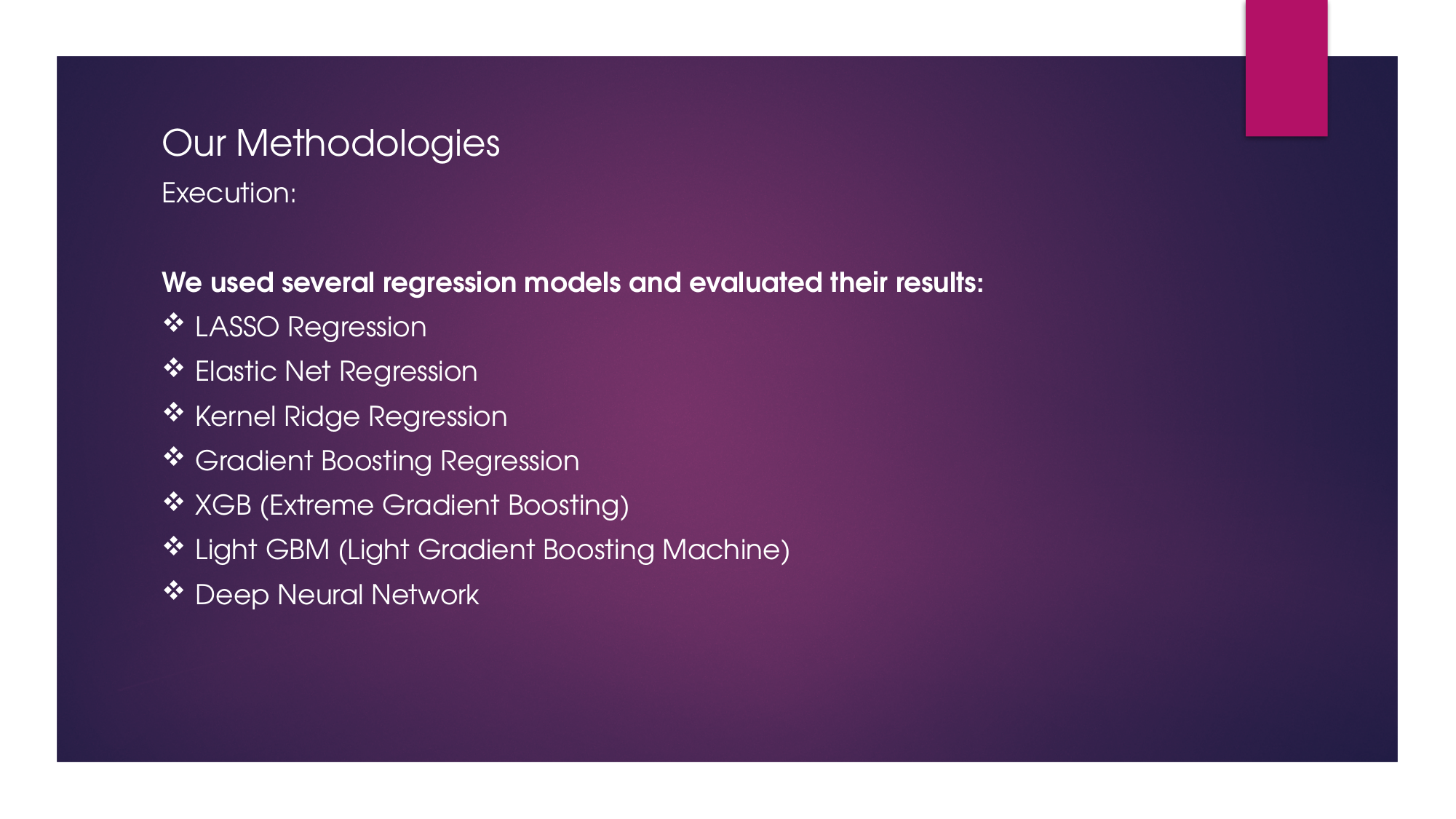

Our Methodologies
Execution:

We used several regression models and evaluated their results:
LASSO Regression
Elastic Net Regression
Kernel Ridge Regression
Gradient Boosting Regression
XGB (Extreme Gradient Boosting)
Light GBM (Light Gradient Boosting Machine)
Deep Neural Network